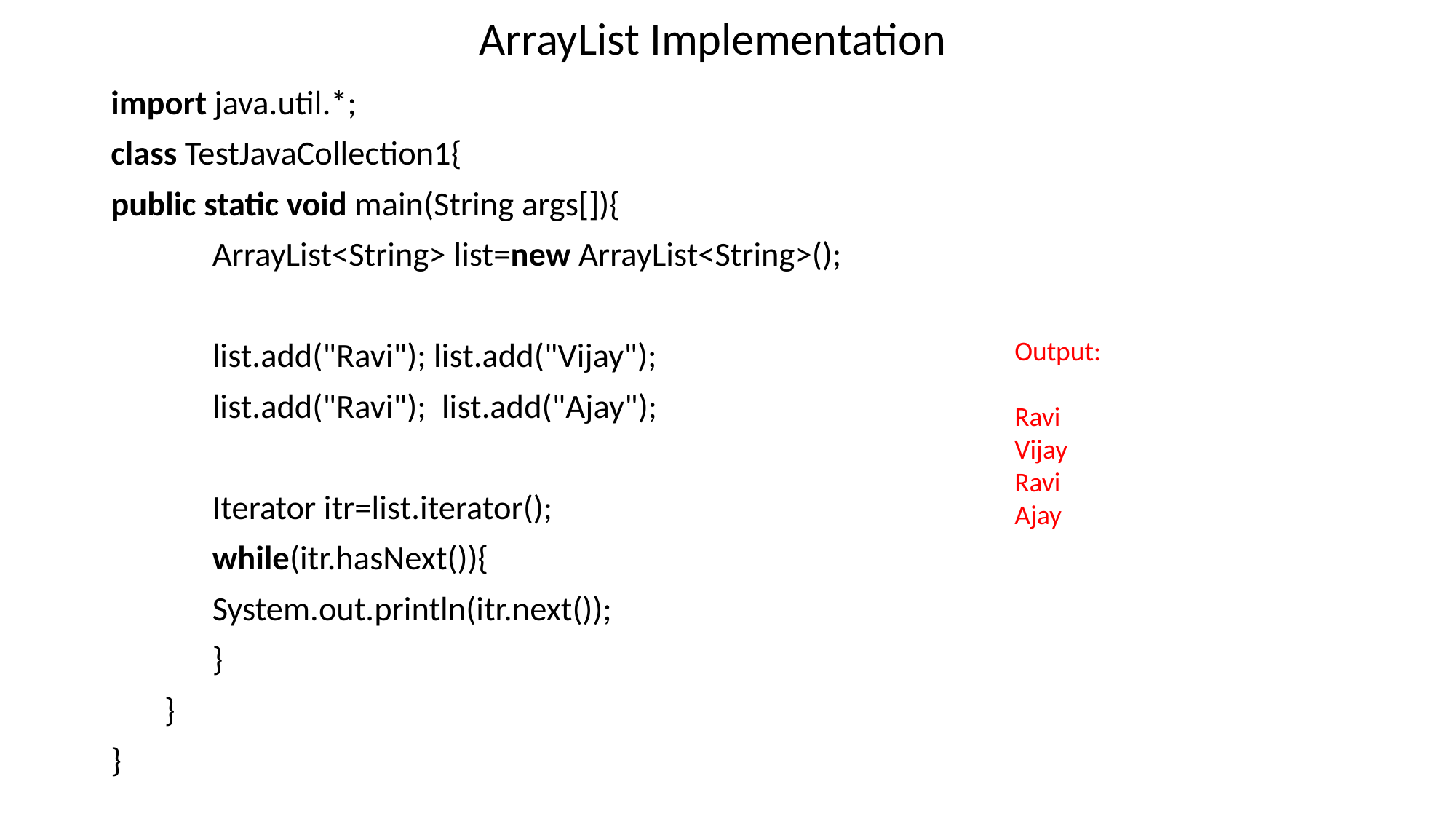

# ArrayList Implementation
import java.util.*;
class TestJavaCollection1{
public static void main(String args[]){
	ArrayList<String> list=new ArrayList<String>();

	list.add("Ravi"); list.add("Vijay");
	list.add("Ravi");  list.add("Ajay");

	Iterator itr=list.iterator();
	while(itr.hasNext()){
		System.out.println(itr.next());
	}
       }
}

Output:

Ravi
Vijay
Ravi
Ajay